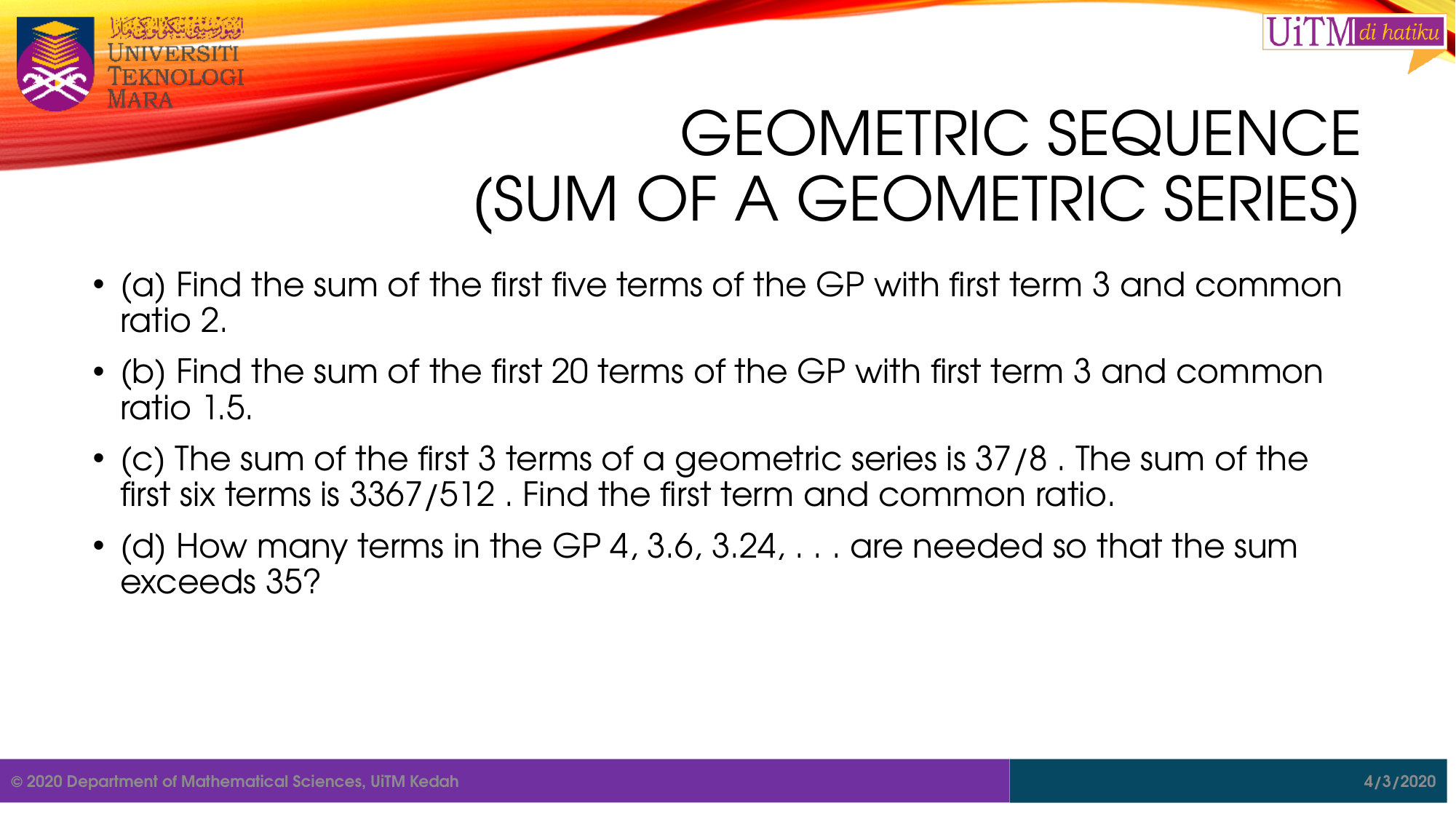

# GEOMETRIC SEQUENCE (sum of a geometric series)
(a) Find the sum of the first five terms of the GP with first term 3 and common ratio 2.
(b) Find the sum of the first 20 terms of the GP with first term 3 and common ratio 1.5.
(c) The sum of the first 3 terms of a geometric series is 37/8 . The sum of the first six terms is 3367/512 . Find the first term and common ratio.
(d) How many terms in the GP 4, 3.6, 3.24, . . . are needed so that the sum exceeds 35?